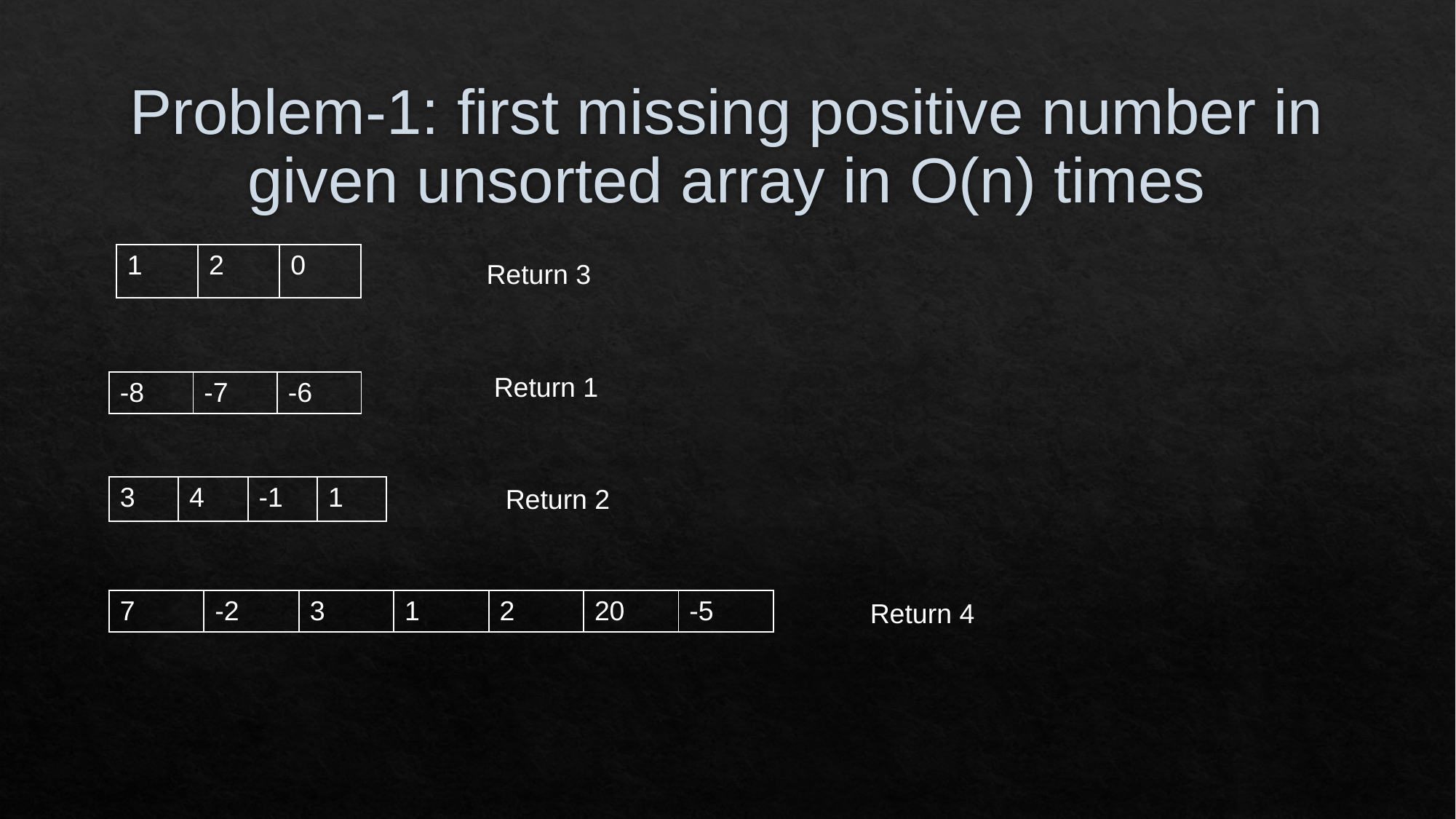

# Problem-1: first missing positive number in given unsorted array in O(n) times
| 1 | 2 | 0 |
| --- | --- | --- |
Return 3
Return 1
| -8 | -7 | -6 |
| --- | --- | --- |
| 3 | 4 | -1 | 1 |
| --- | --- | --- | --- |
Return 2
| 7 | -2 | 3 | 1 | 2 | 20 | -5 |
| --- | --- | --- | --- | --- | --- | --- |
Return 4